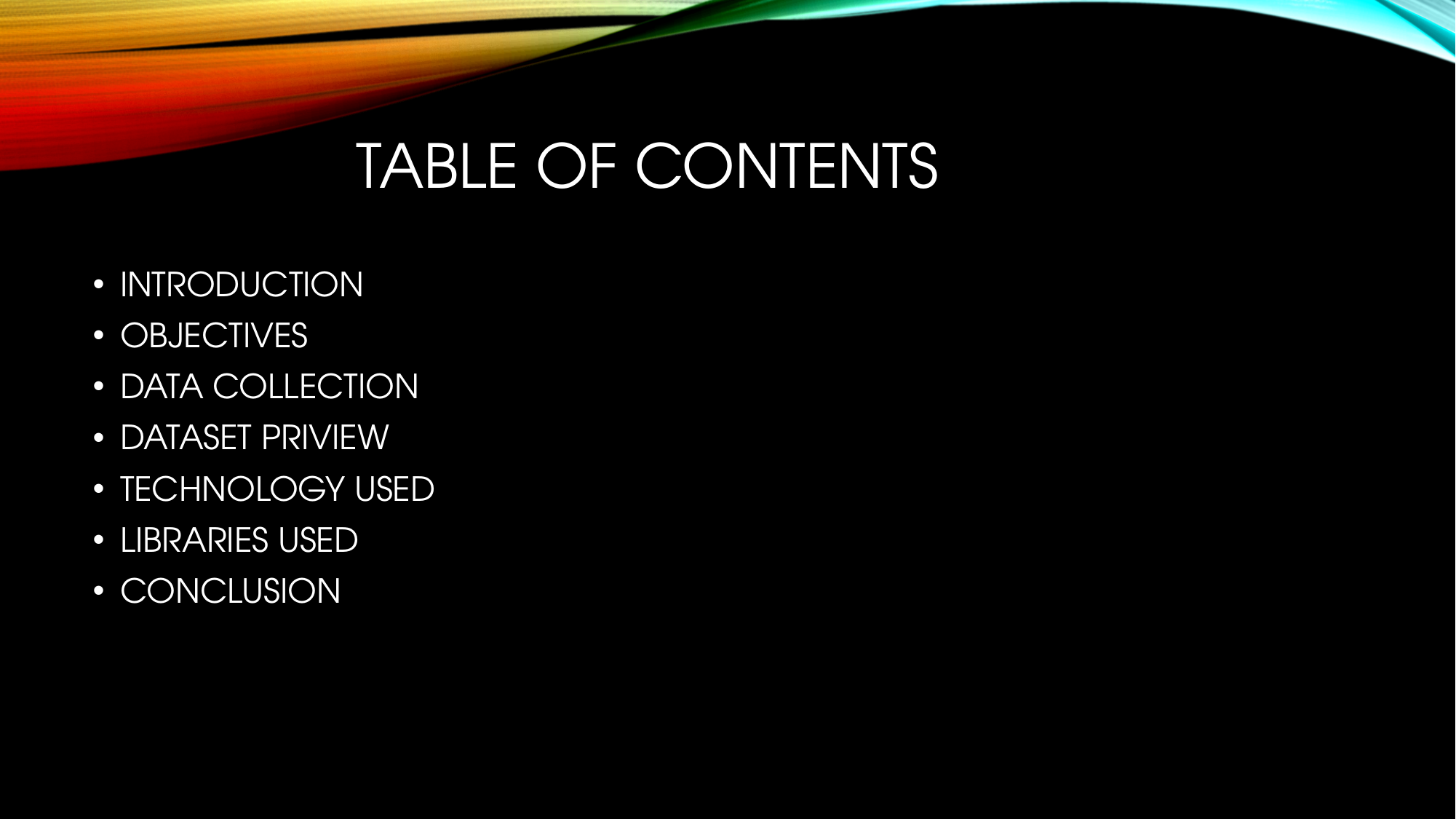

# TABLE OF CONTENTS
INTRODUCTION
OBJECTIVES
DATA COLLECTION
DATASET PRIVIEW
TECHNOLOGY USED
LIBRARIES USED
CONCLUSION